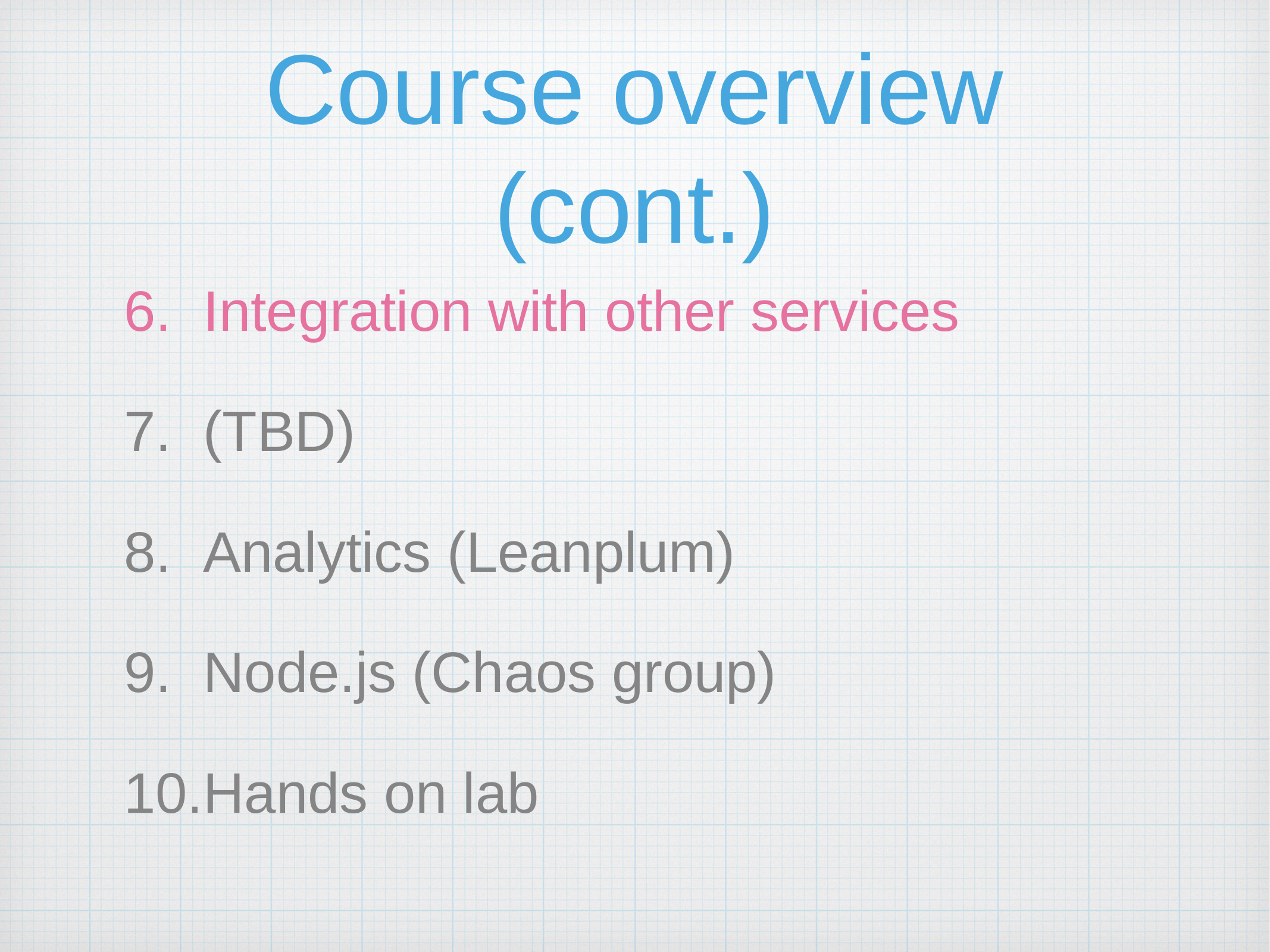

# Course overview (cont.)
Integration with other services
(TBD)
Analytics (Leanplum)
Node.js (Chaos group)
Hands on lab